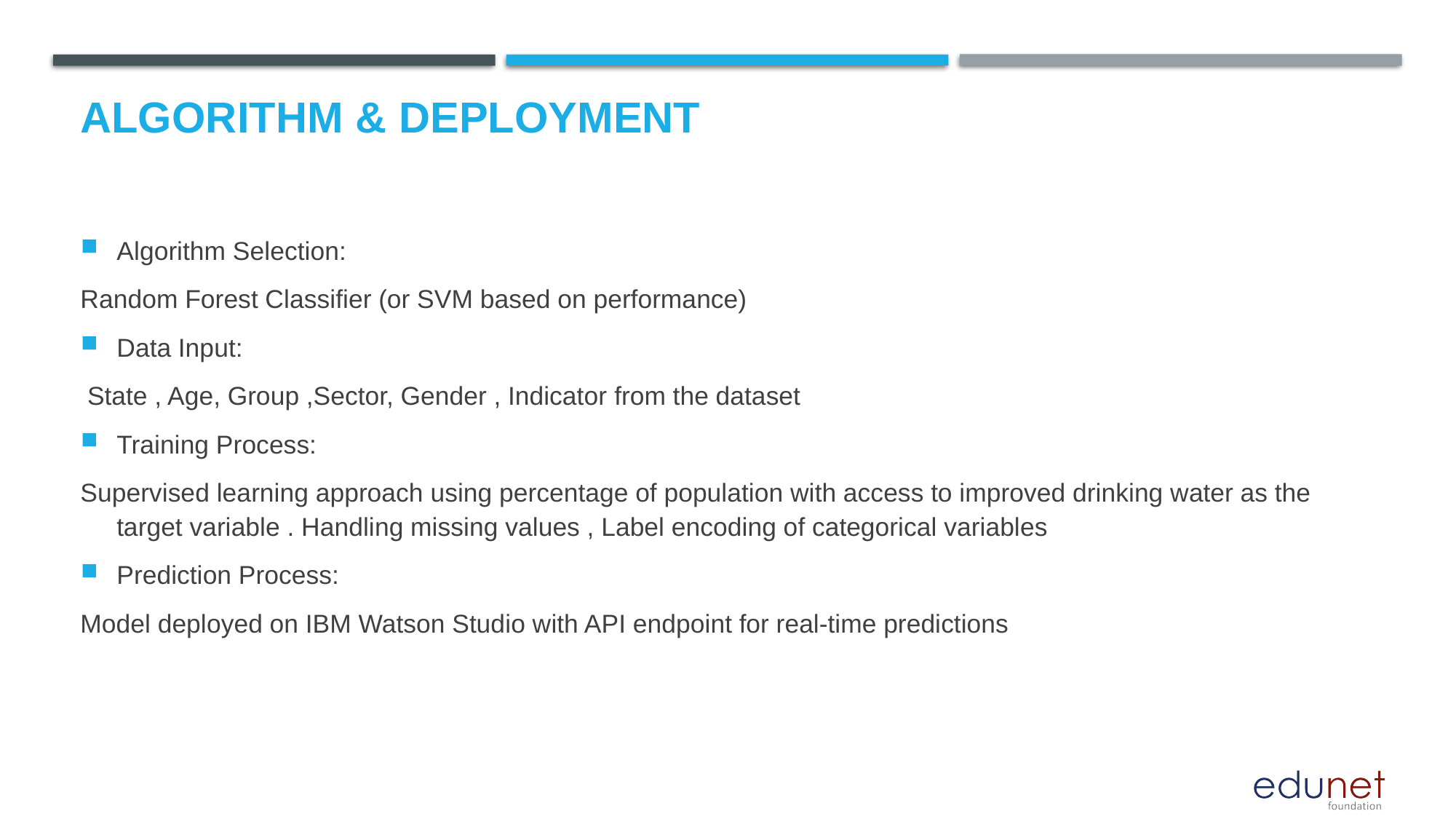

# Algorithm & Deployment
Algorithm Selection:
Random Forest Classifier (or SVM based on performance)
Data Input:
 State , Age, Group ,Sector, Gender , Indicator from the dataset
Training Process:
Supervised learning approach using percentage of population with access to improved drinking water as the target variable . Handling missing values , Label encoding of categorical variables
Prediction Process:
Model deployed on IBM Watson Studio with API endpoint for real-time predictions